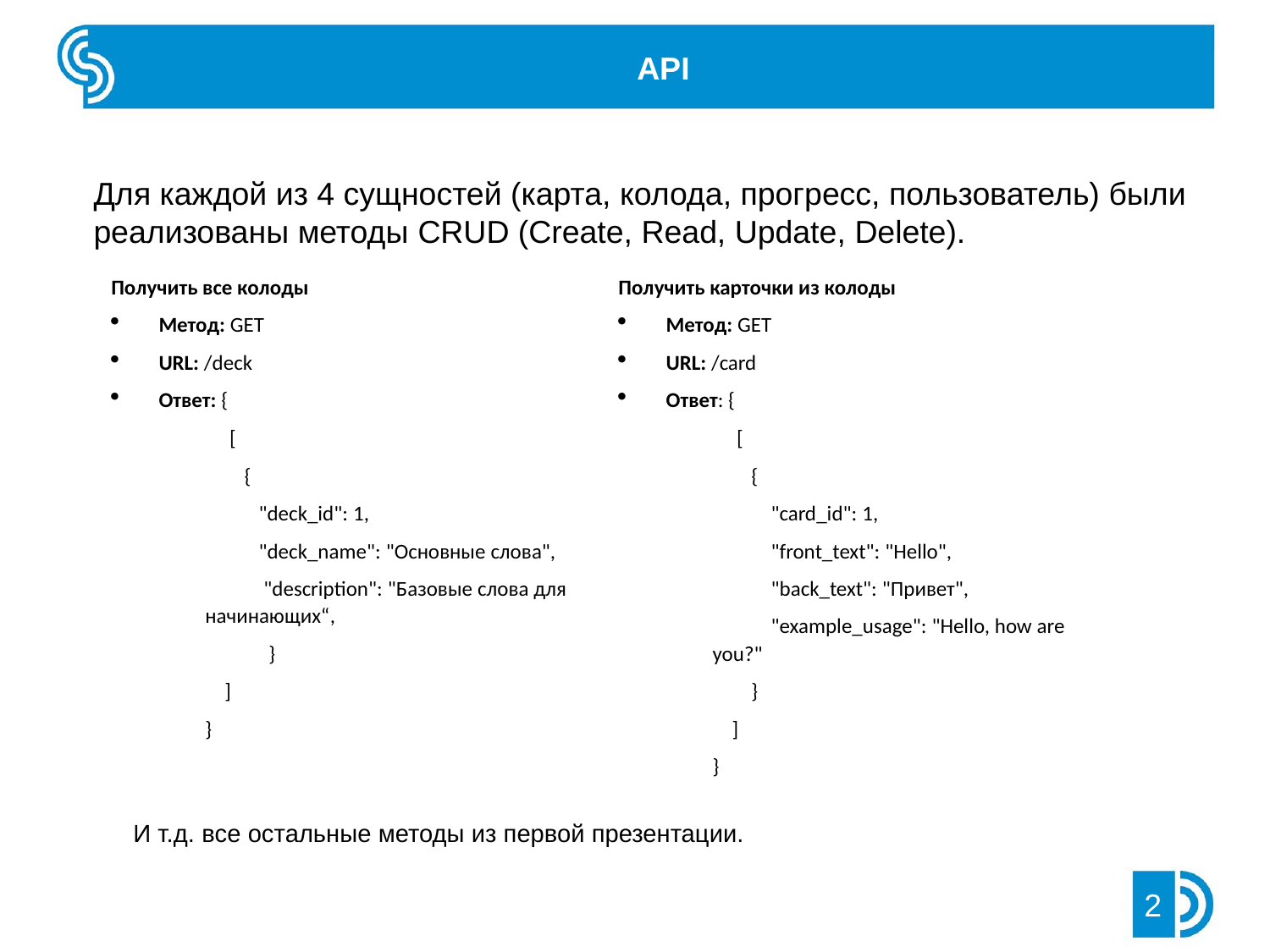

API
Для каждой из 4 сущностей (карта, колода, прогресс, пользователь) были реализованы методы CRUD (Create, Read, Update, Delete).
Получить все колоды
Метод: GET
URL: /deck
Ответ: {
     [
        {
           "deck_id": 1,
           "deck_name": "Основные слова",
            "description": "Базовые слова для начинающих“,
	}
    ]
}
Получить карточки из колоды
Метод: GET
URL: /card
Ответ: {
     [
        {
            "card_id": 1,
            "front_text": "Hello",
            "back_text": "Привет",
            "example_usage": "Hello, how are you?"
        }
    ]
}

И т.д. все остальные методы из первой презентации.

2